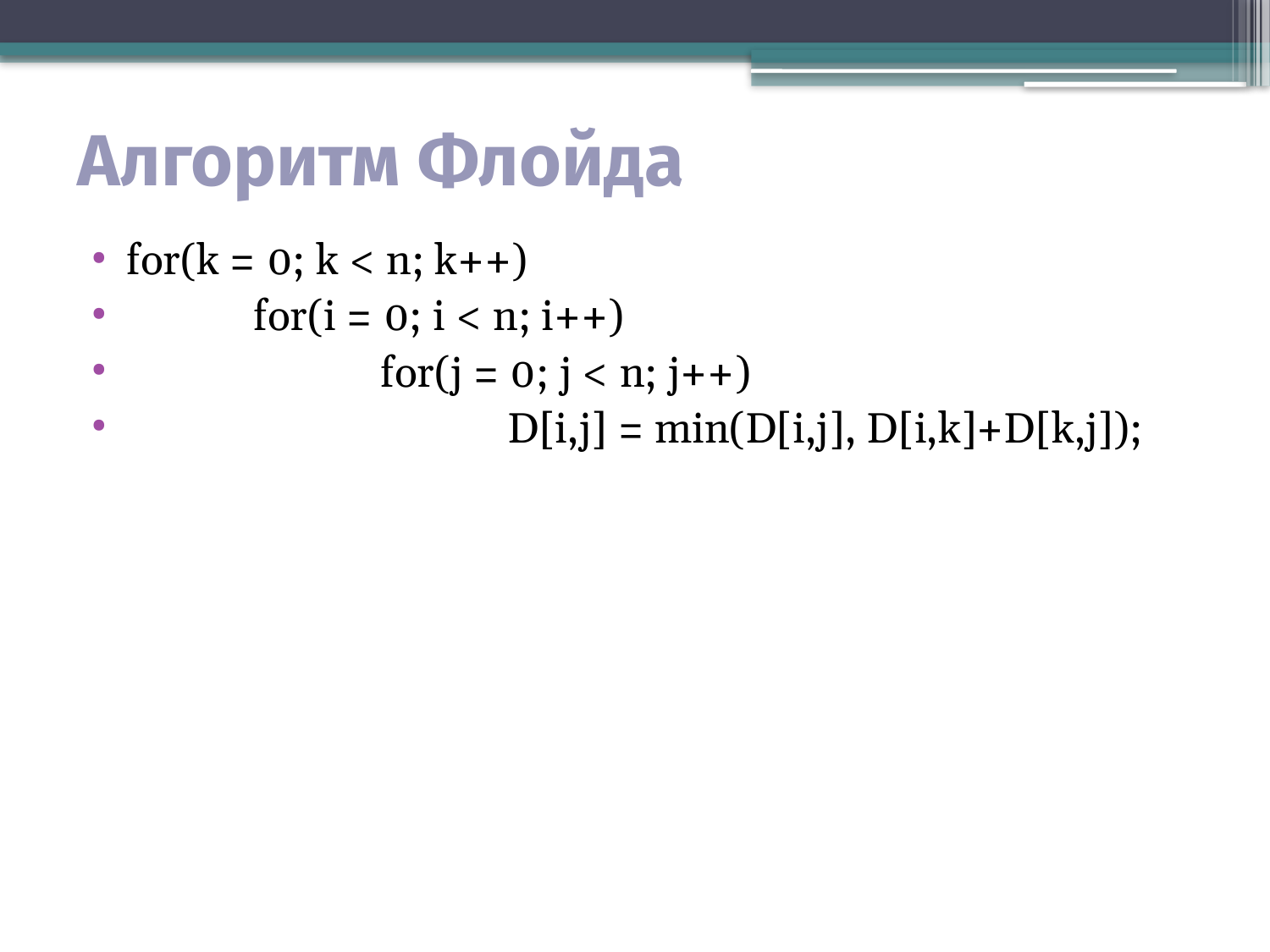

Алгоритм Флойда
for(k = 0; k < n; k++)
	for(i = 0; i < n; i++)
		for(j = 0; j < n; j++)
			D[i,j] = min(D[i,j], D[i,k]+D[k,j]);